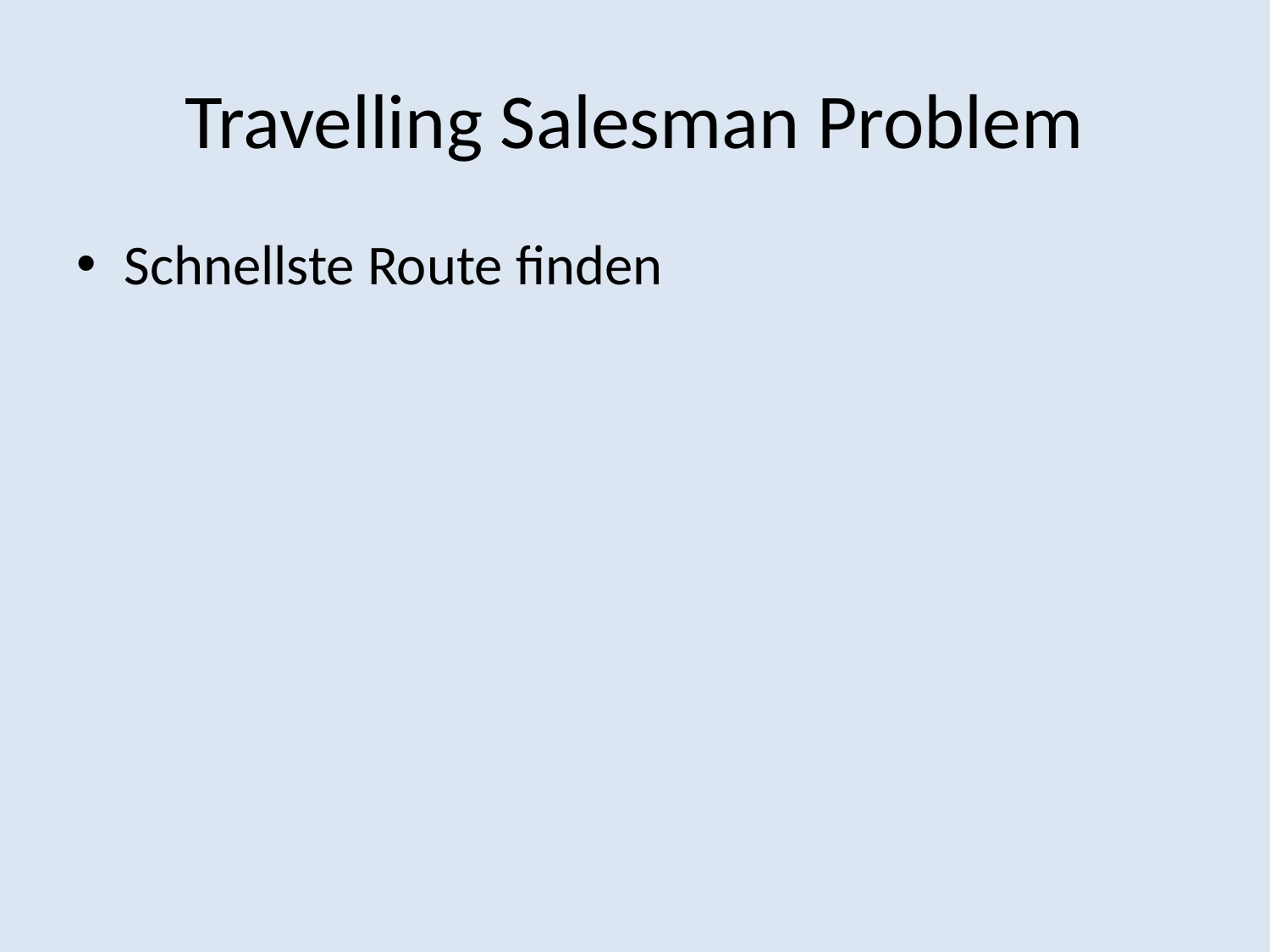

# Travelling Salesman Problem
Schnellste Route finden